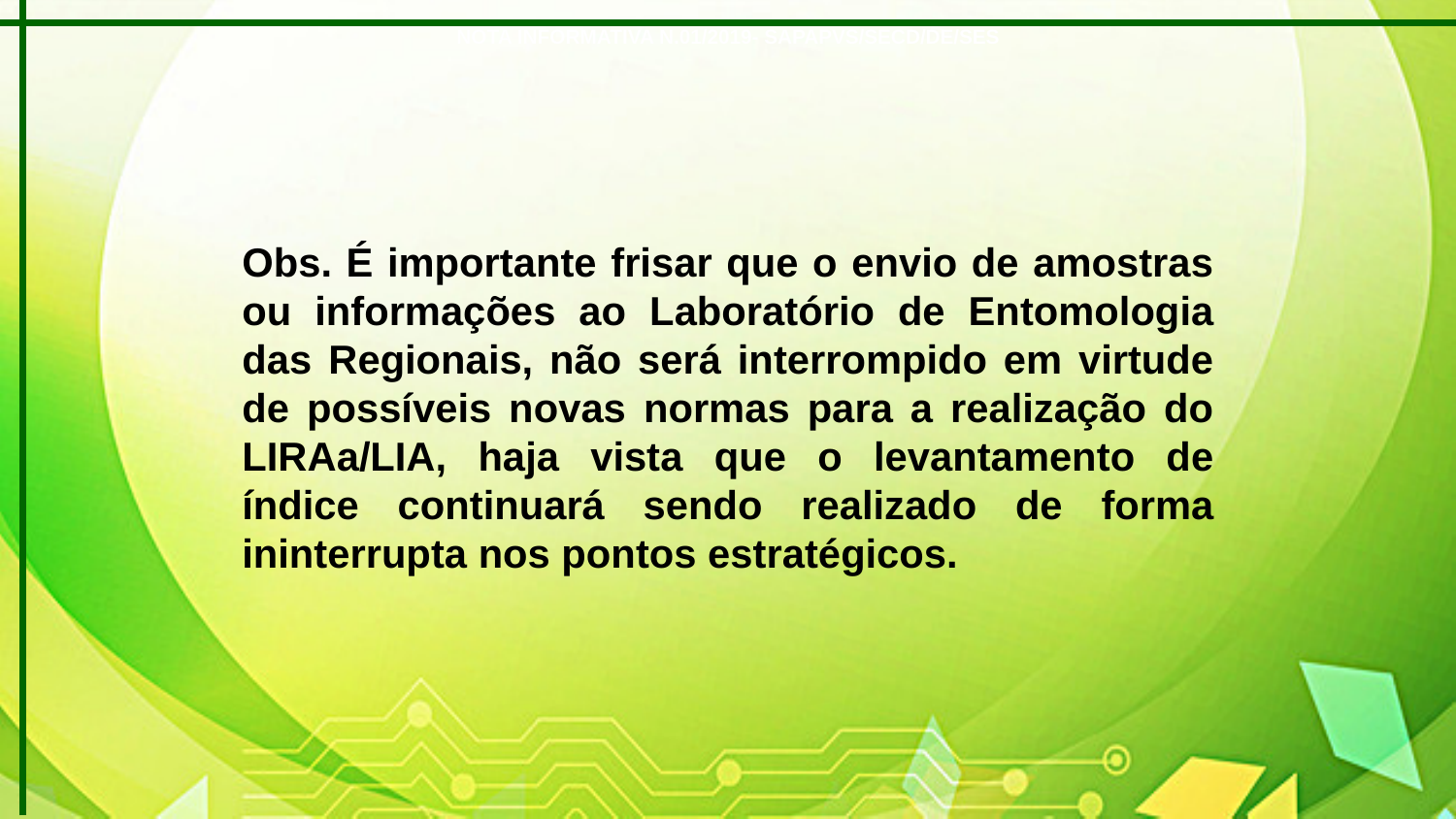

NOTA INFORMATIVA N.01/2019- SAPAPVS/SECD/DE/SES
Obs. É importante frisar que o envio de amostras ou informações ao Laboratório de Entomologia das Regionais, não será interrompido em virtude de possíveis novas normas para a realização do LIRAa/LIA, haja vista que o levantamento de índice continuará sendo realizado de forma ininterrupta nos pontos estratégicos.